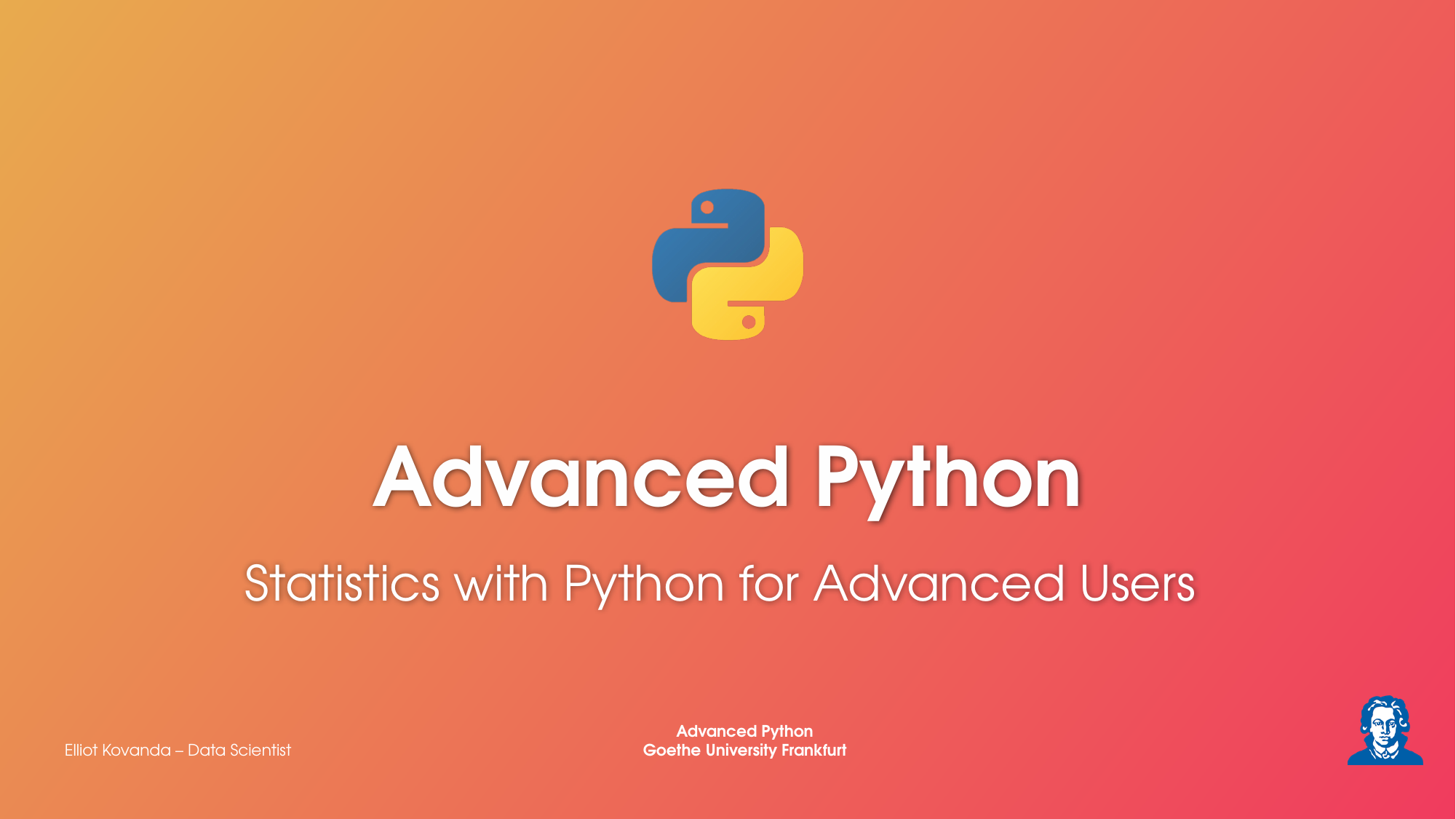

# Advanced Python
Statistics with Python for Advanced Users
Elliot Kovanda – Data Scientist